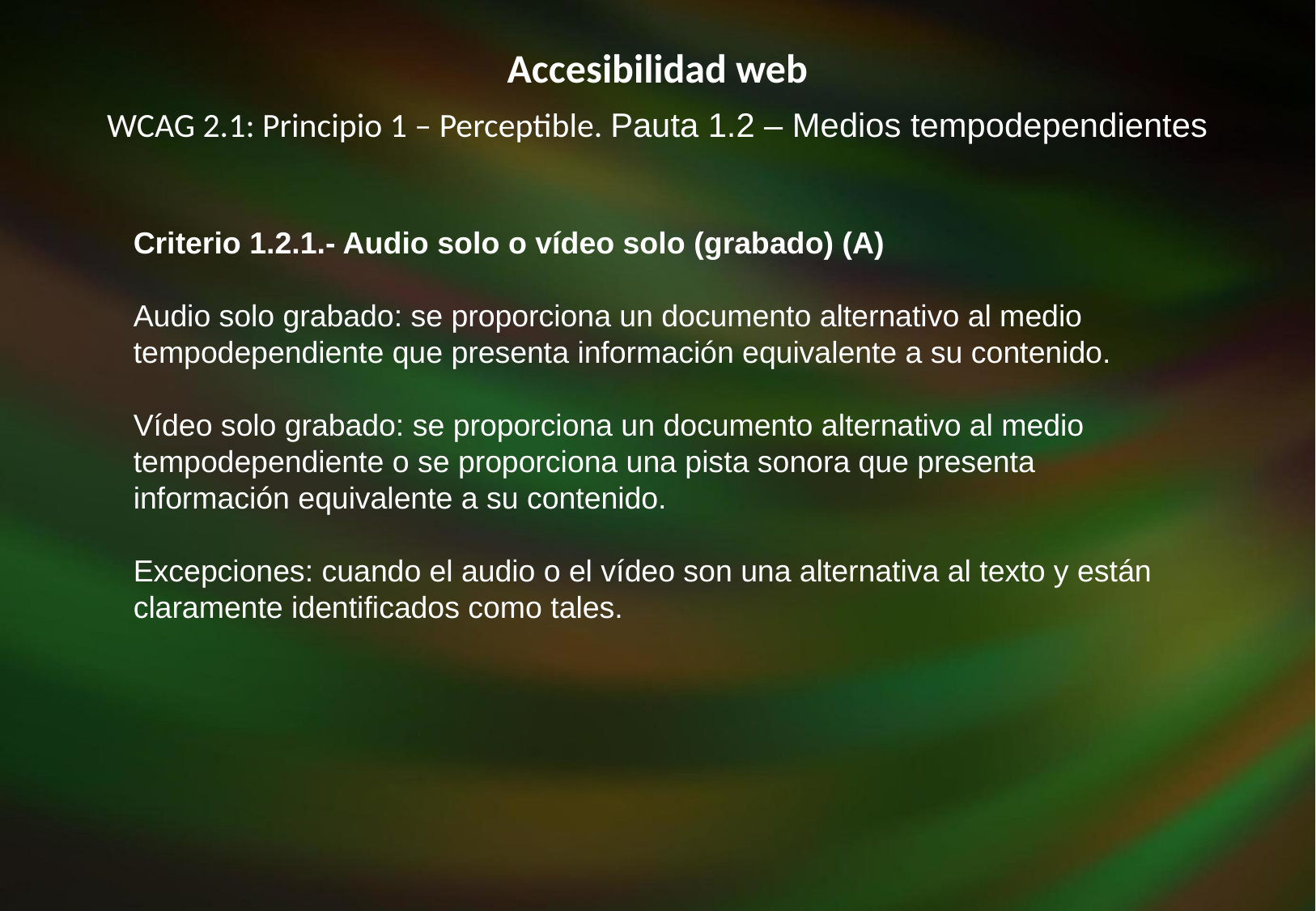

Accesibilidad web
WCAG 2.1: Principio 1 – Perceptible. Pauta 1.2 – Medios tempodependientes
Criterio 1.2.1.- Audio solo o vídeo solo (grabado) (A)

Audio solo grabado: se proporciona un documento alternativo al medio tempodependiente que presenta información equivalente a su contenido.

Vídeo solo grabado: se proporciona un documento alternativo al medio tempodependiente o se proporciona una pista sonora que presenta información equivalente a su contenido.

Excepciones: cuando el audio o el vídeo son una alternativa al texto y están claramente identificados como tales.